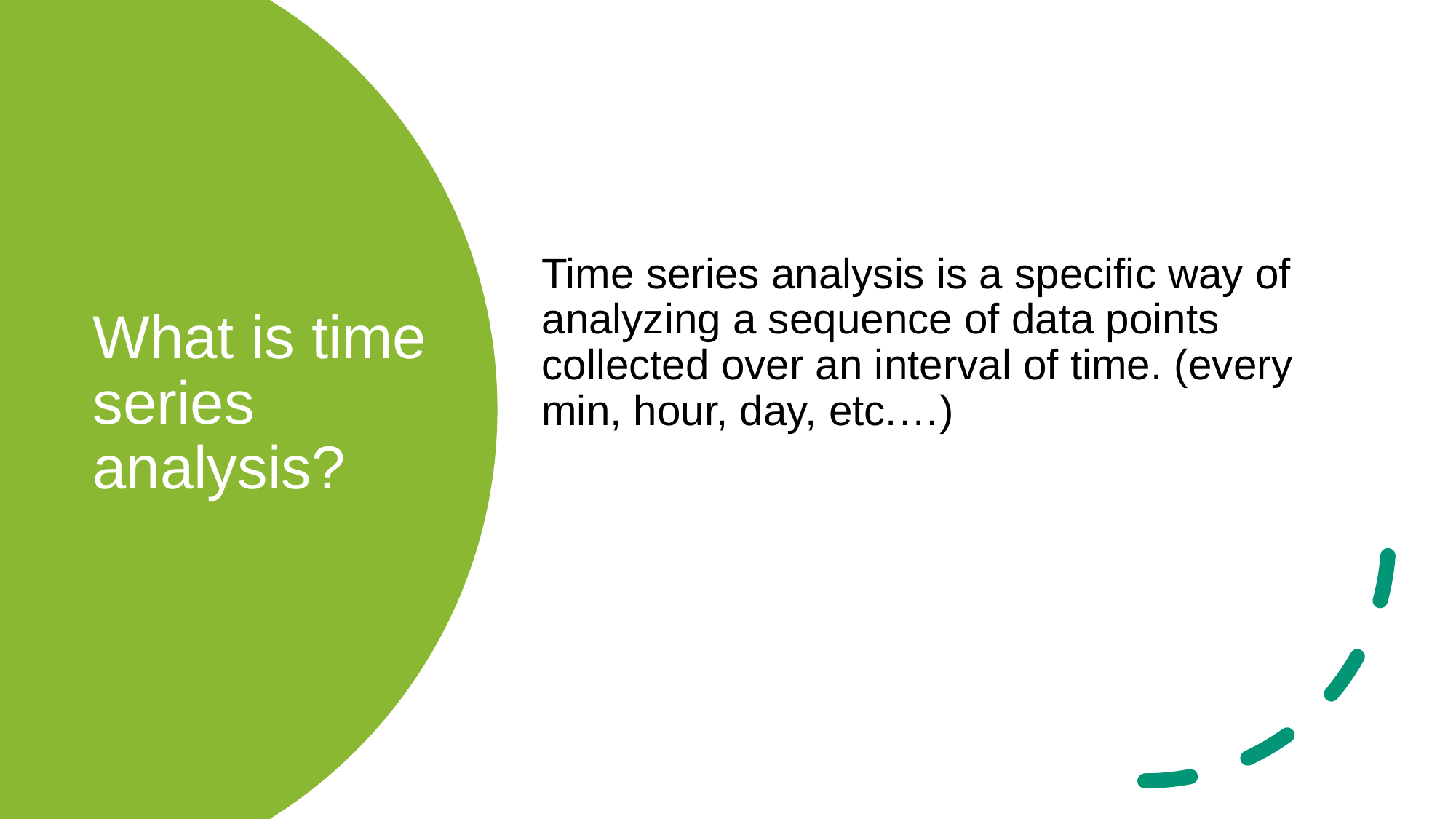

Time series analysis is a specific way of analyzing a sequence of data points collected over an interval of time. (every min, hour, day, etc.…)

# What is time series analysis?